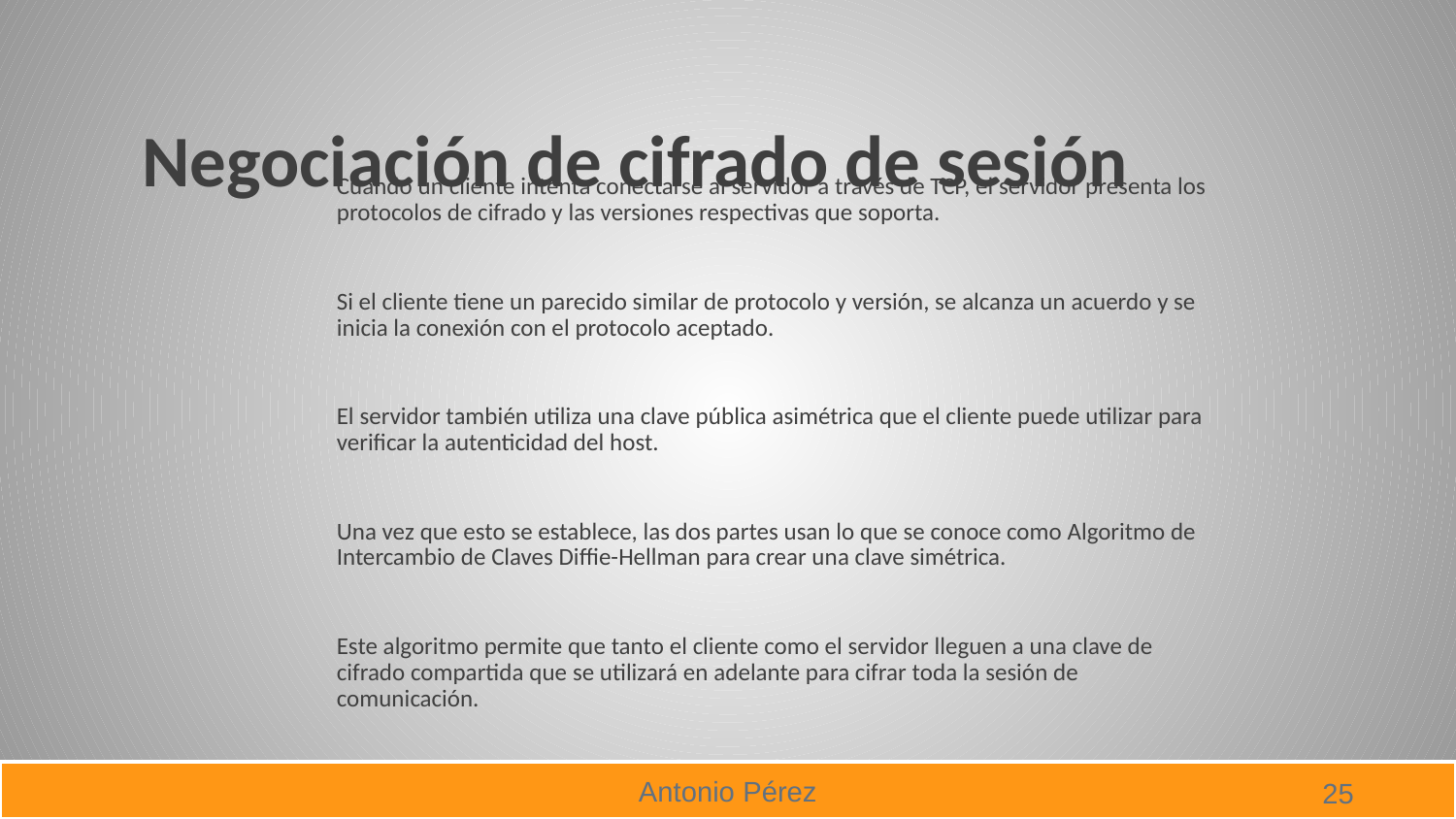

# Negociación de cifrado de sesión
Cuando un cliente intenta conectarse al servidor a través de TCP, el servidor presenta los protocolos de cifrado y las versiones respectivas que soporta.

Si el cliente tiene un parecido similar de protocolo y versión, se alcanza un acuerdo y se inicia la conexión con el protocolo aceptado.

El servidor también utiliza una clave pública asimétrica que el cliente puede utilizar para verificar la autenticidad del host.

Una vez que esto se establece, las dos partes usan lo que se conoce como Algoritmo de Intercambio de Claves Diffie-Hellman para crear una clave simétrica.

Este algoritmo permite que tanto el cliente como el servidor lleguen a una clave de cifrado compartida que se utilizará en adelante para cifrar toda la sesión de comunicación.